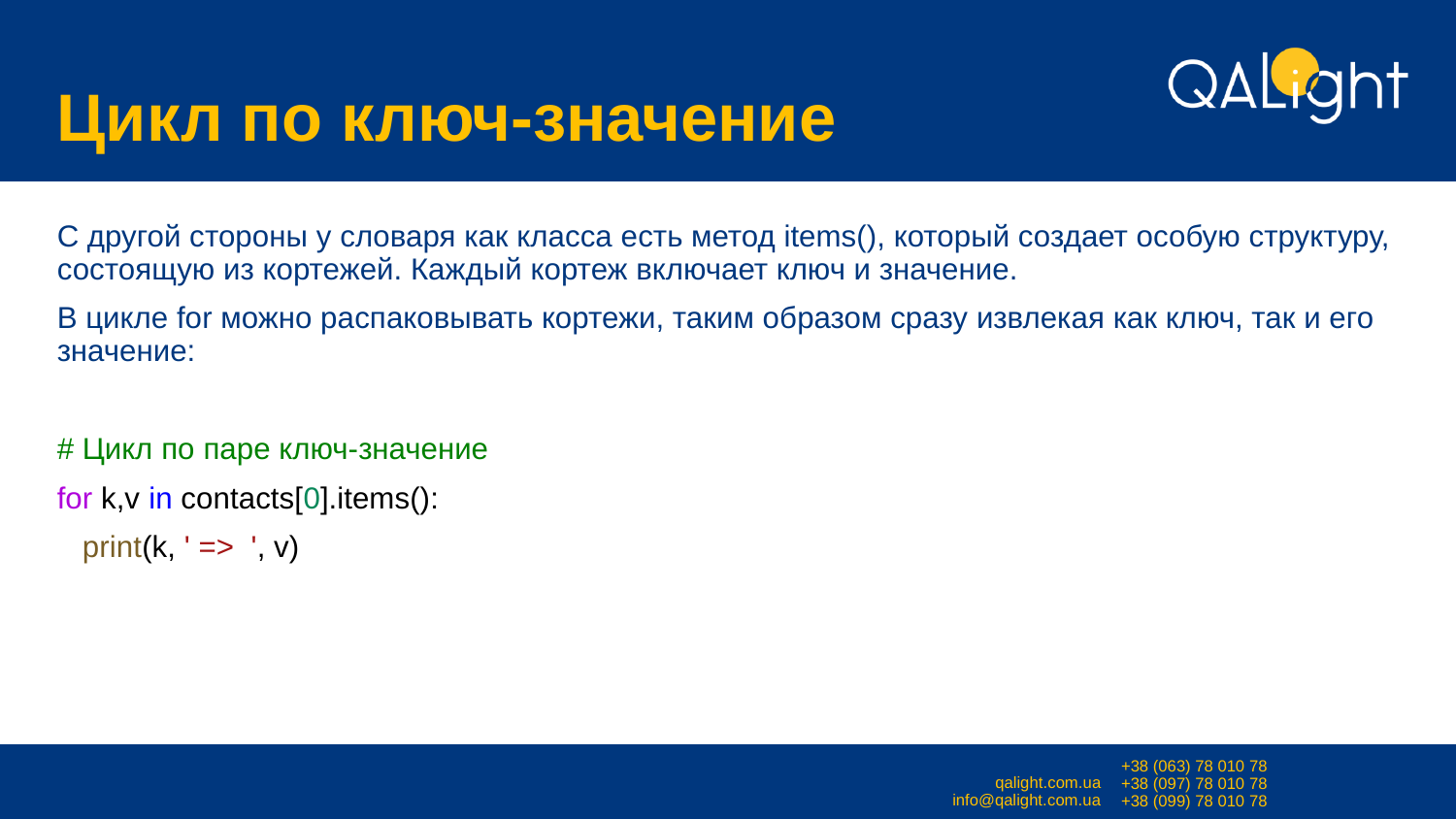

# Цикл по ключ-значение
С другой стороны у словаря как класса есть метод items(), который создает особую структуру, состоящую из кортежей. Каждый кортеж включает ключ и значение.
В цикле for можно распаковывать кортежи, таким образом сразу извлекая как ключ, так и его значение:

# Цикл по паре ключ-значение
for k,v in contacts[0].items():
   print(k, ' =>  ', v)